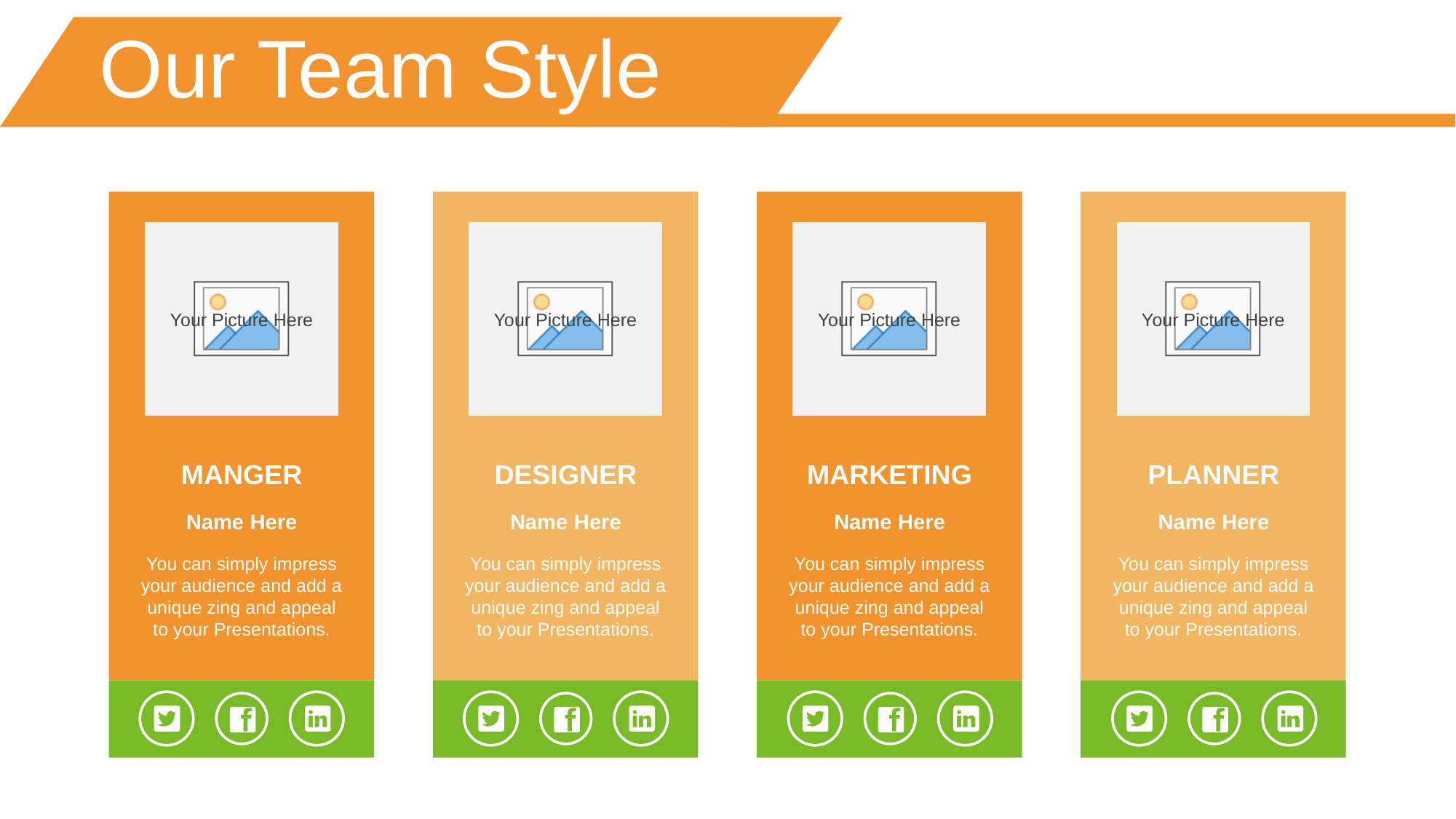

Our Team Style

MANGER
Name Here
You can simply impress your audience and add a unique zing and appeal to your Presentations.
DESIGNER
Name Here
You can simply impress your audience and add a unique zing and appeal to your Presentations.
MARKETING
Name Here
You can simply impress your audience and add a unique zing and appeal to your Presentations.
PLANNER
Name Here
You can simply impress your audience and add a unique zing and appeal to your Presentations.